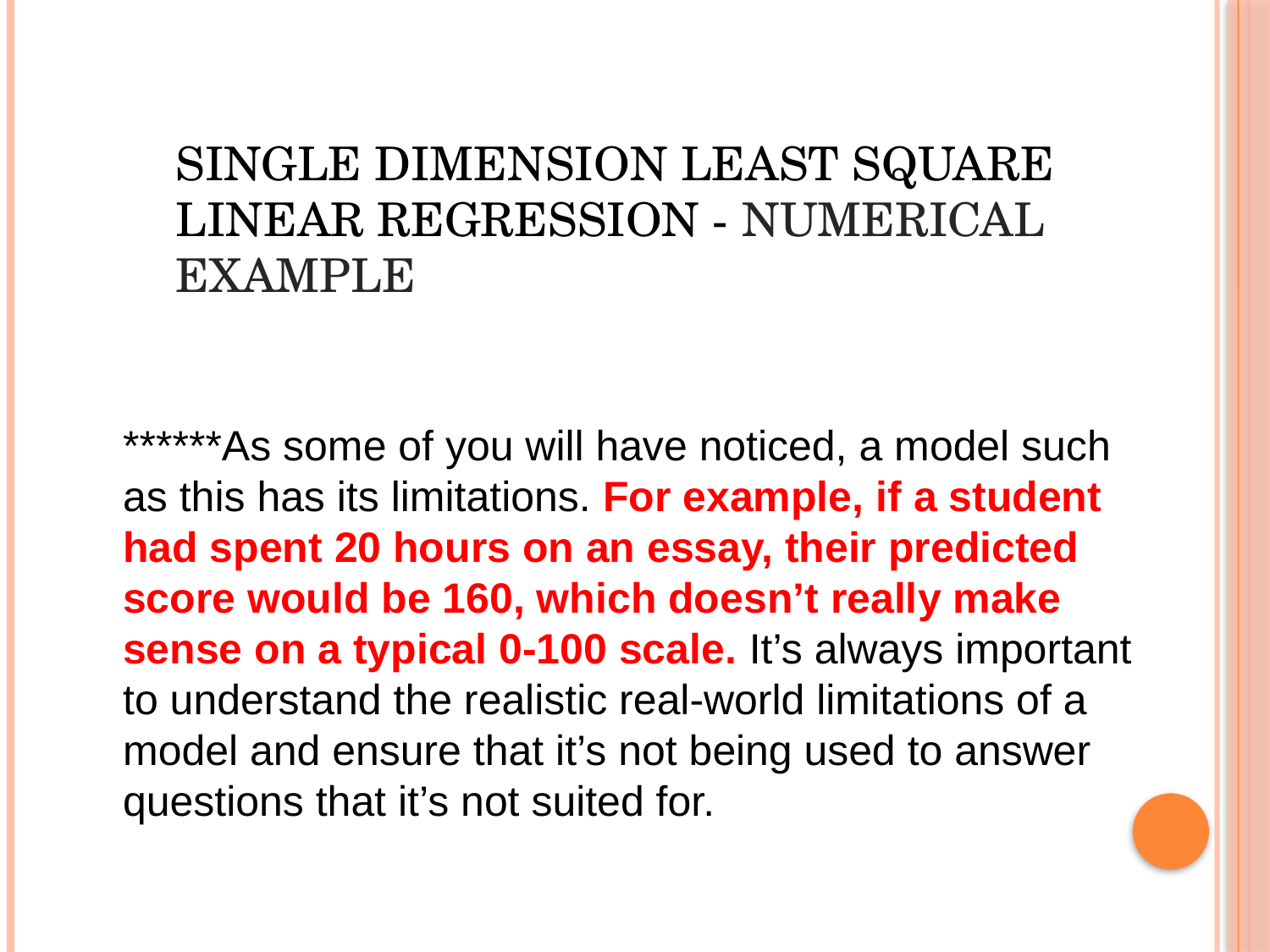

# Single Dimension Least Square Linear Regression - Numerical Example
******As some of you will have noticed, a model such as this has its limitations. For example, if a student had spent 20 hours on an essay, their predicted score would be 160, which doesn’t really make sense on a typical 0-100 scale. It’s always important to understand the realistic real-world limitations of a model and ensure that it’s not being used to answer questions that it’s not suited for.